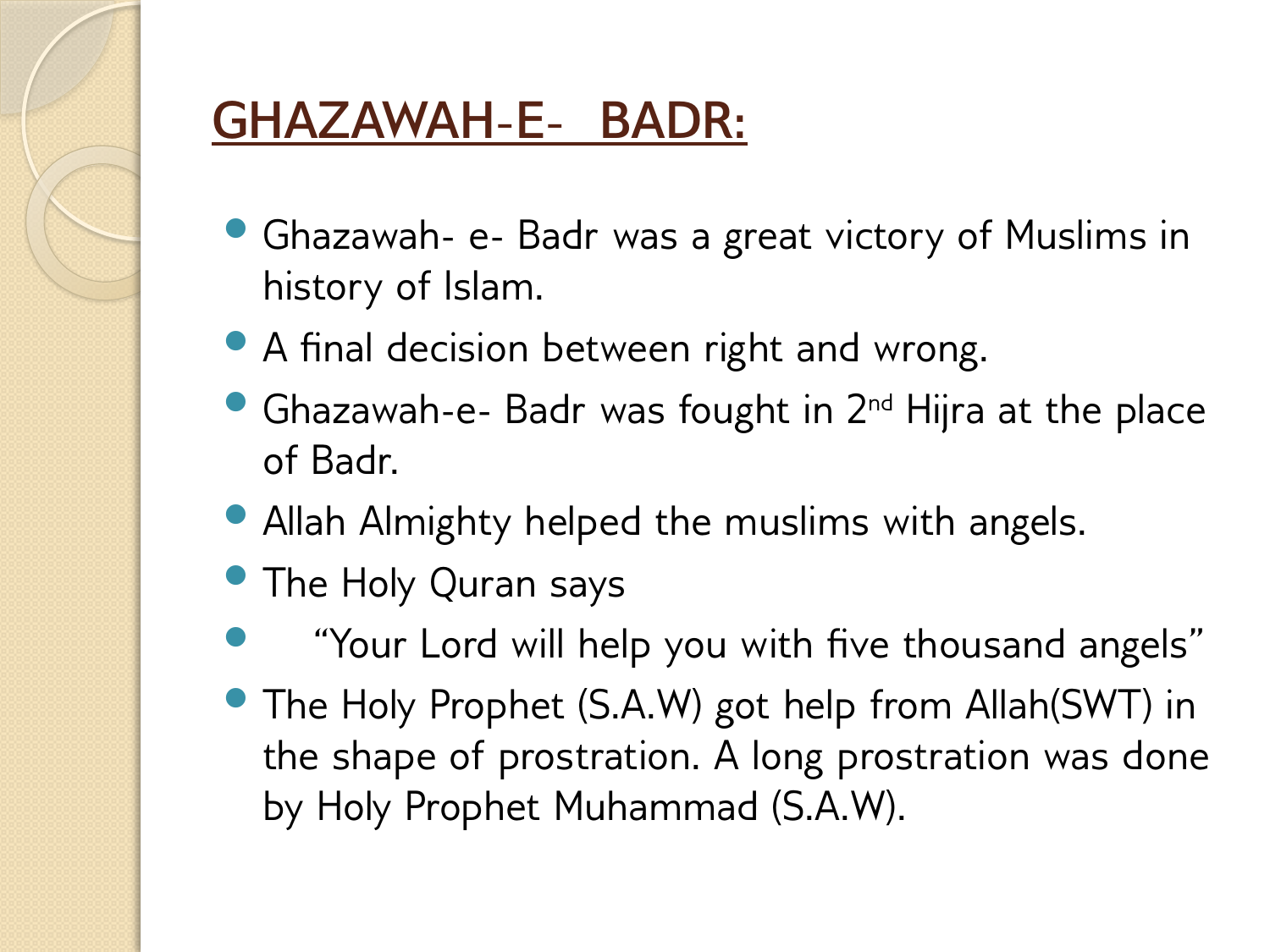

# GHAZAWAH-E-  BADR:
Ghazawah- e- Badr was a great victory of Muslims in history of Islam.
A final decision between right and wrong.
Ghazawah-e- Badr was fought in 2nd Hijra at the place of Badr.
Allah Almighty helped the muslims with angels.
The Holy Quran says
    “Your Lord will help you with five thousand angels”
The Holy Prophet (S.A.W) got help from Allah(SWT) in the shape of prostration. A long prostration was done by Holy Prophet Muhammad (S.A.W).